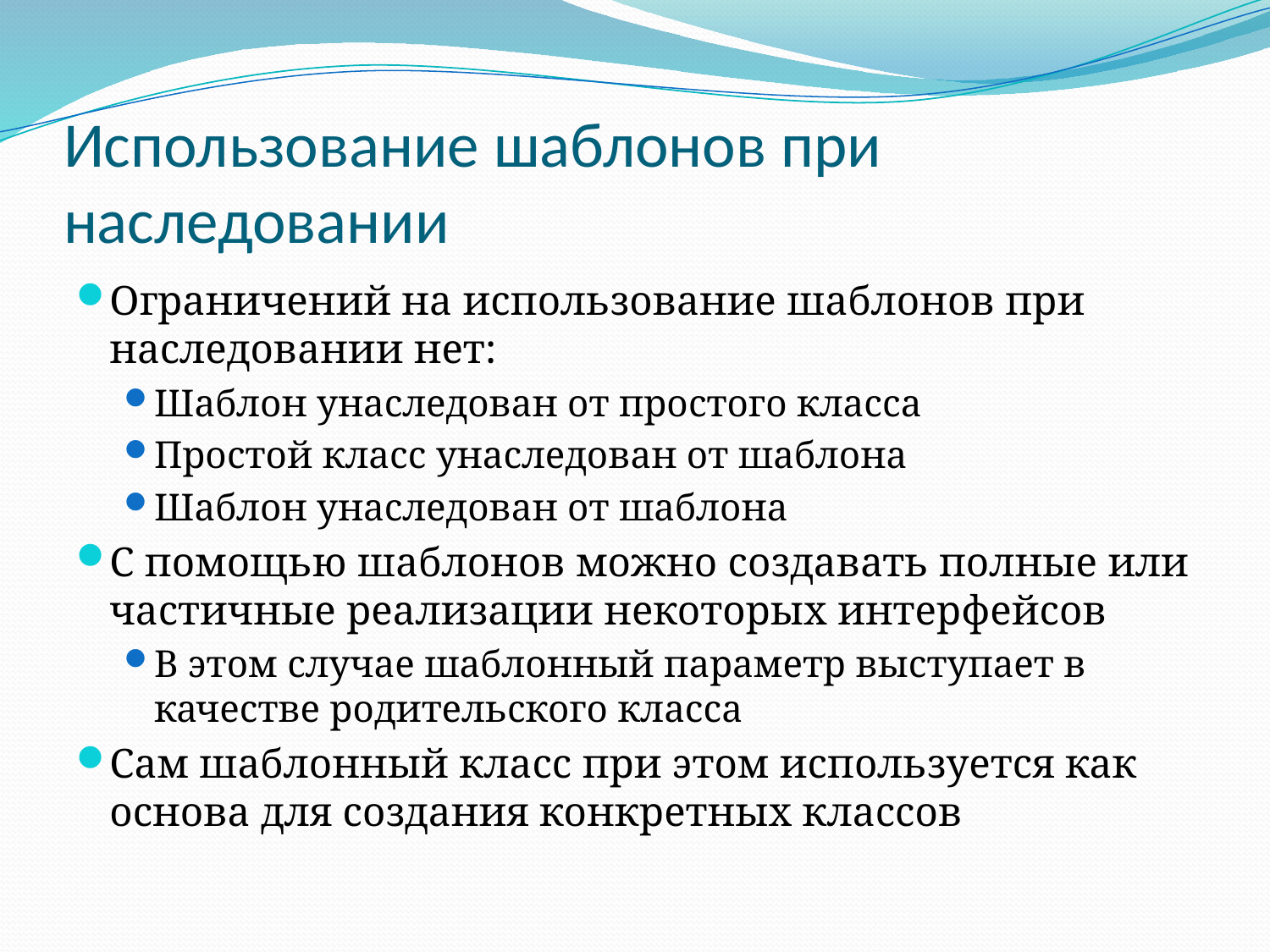

# Использование шаблонов при наследовании
Ограничений на использование шаблонов при наследовании нет:
Шаблон унаследован от простого класса
Простой класс унаследован от шаблона
Шаблон унаследован от шаблона
С помощью шаблонов можно создавать полные или частичные реализации некоторых интерфейсов
В этом случае шаблонный параметр выступает в качестве родительского класса
Сам шаблонный класс при этом используется как основа для создания конкретных классов